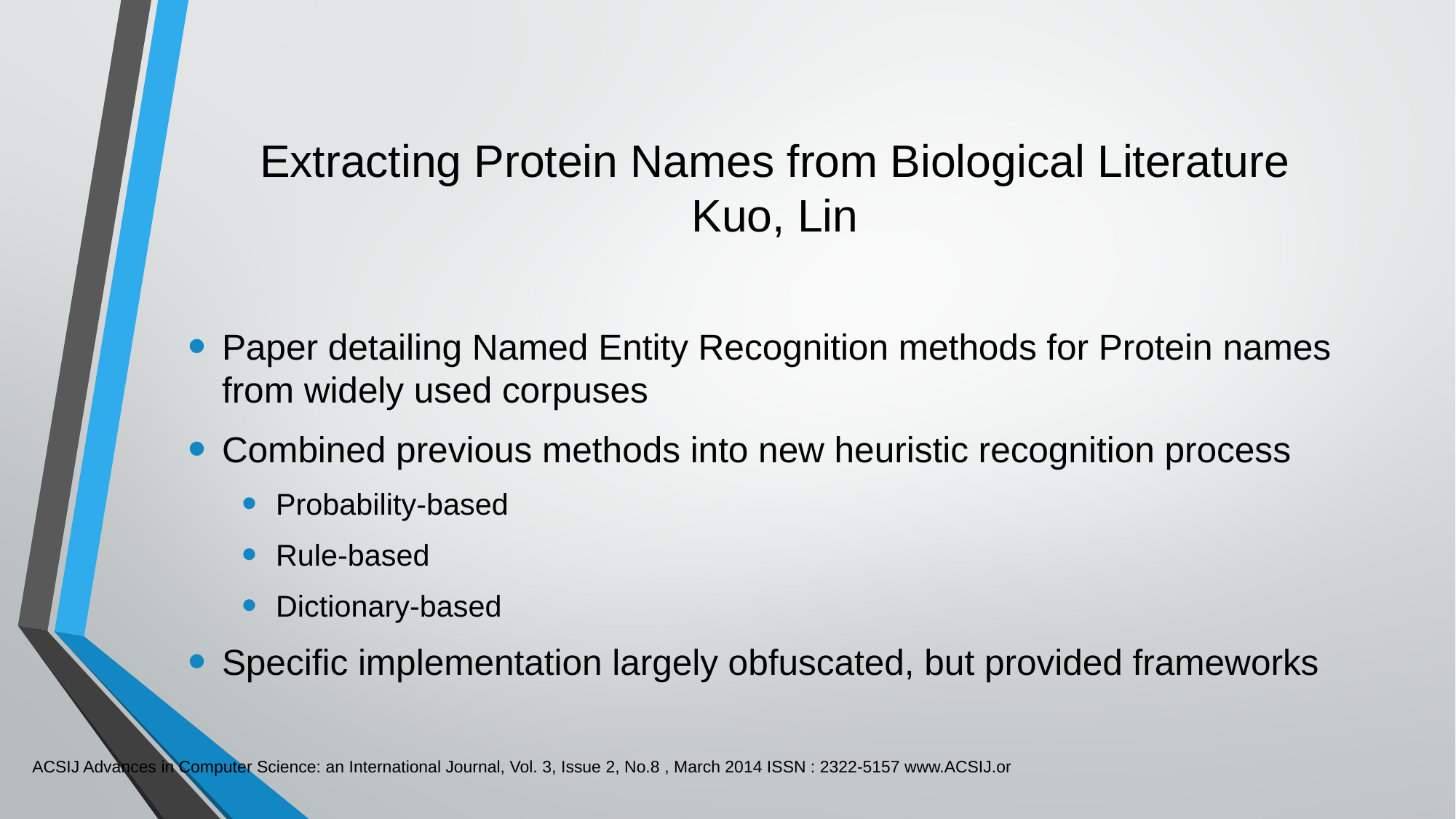

# Extracting Protein Names from Biological Literature Kuo, Lin
Paper detailing Named Entity Recognition methods for Protein names from widely used corpuses
Combined previous methods into new heuristic recognition process
Probability-based
Rule-based
Dictionary-based
Specific implementation largely obfuscated, but provided frameworks
ACSIJ Advances in Computer Science: an International Journal, Vol. 3, Issue 2, No.8 , March 2014 ISSN : 2322-5157 www.ACSIJ.or